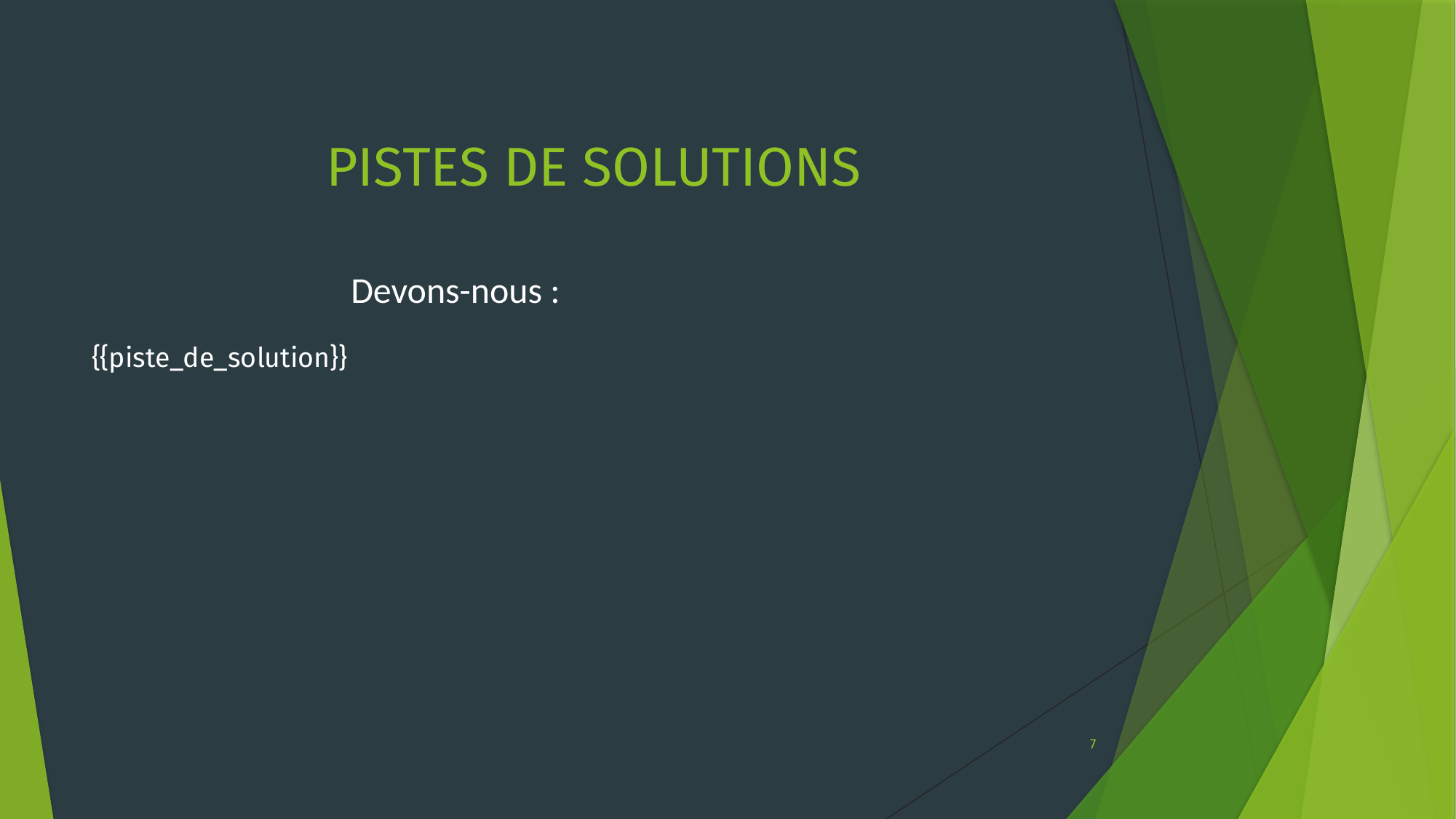

# PISTES DE SOLUTIONS
		Devons-nous :
{{piste_de_solution}}

7